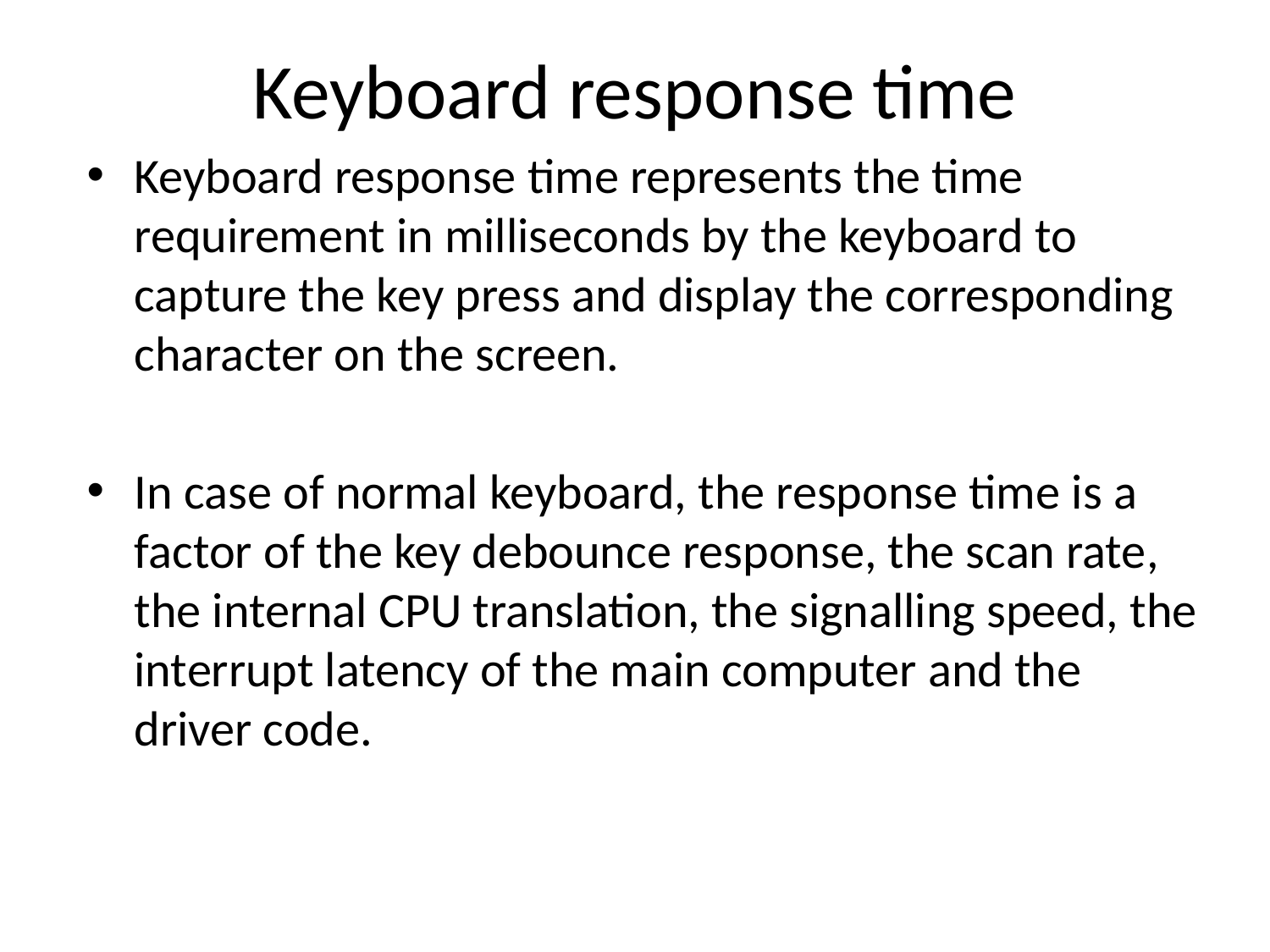

# Keyboard response time
Keyboard response time represents the time requirement in milliseconds by the keyboard to capture the key press and display the corresponding character on the screen.

In case of normal keyboard, the response time is a factor of the key debounce response, the scan rate, the internal CPU translation, the signalling speed, the interrupt latency of the main computer and the driver code.